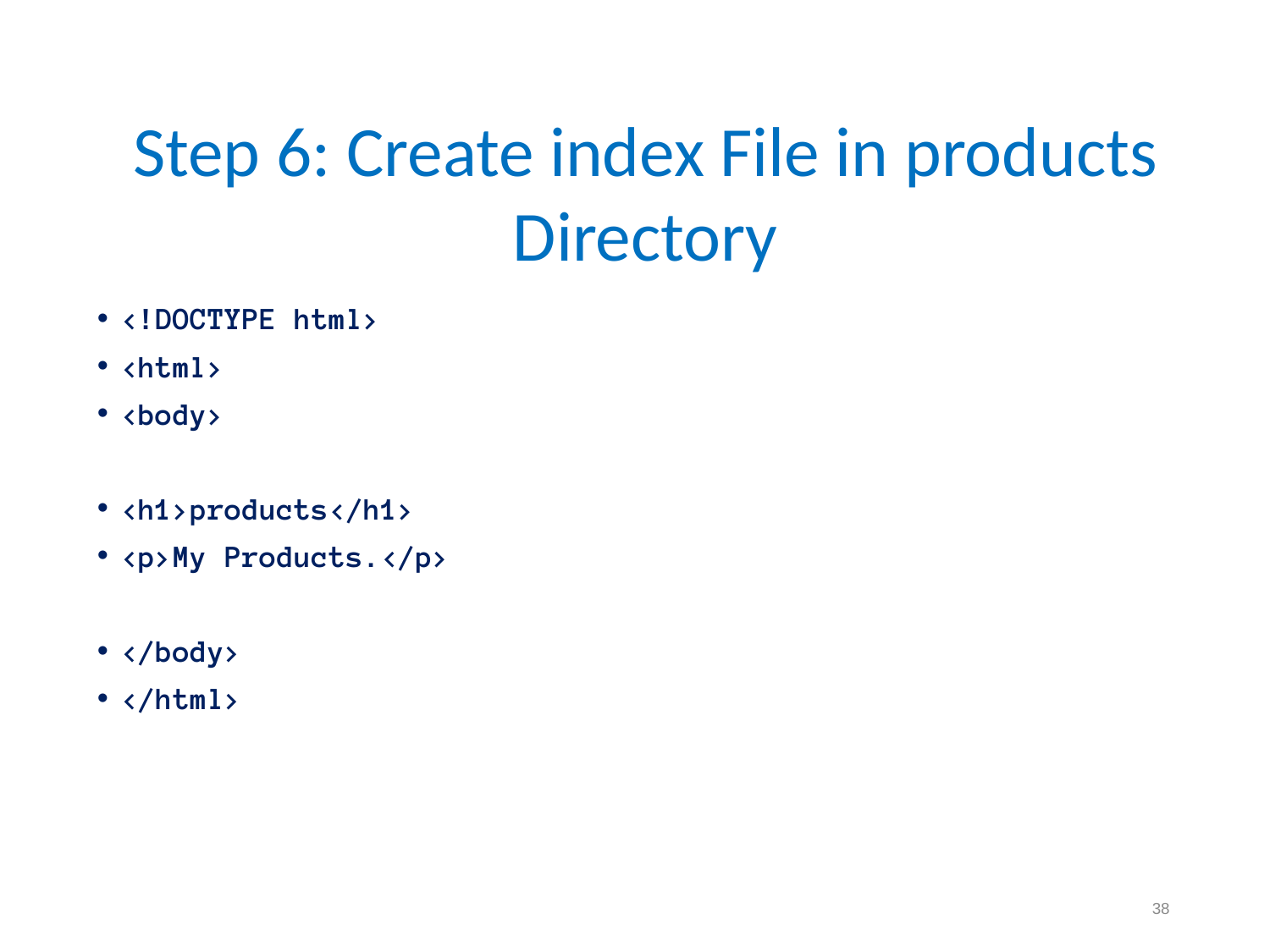

Step 6: Create index File in products Directory
<!DOCTYPE html>
<html>
<body>

<h1>products</h1>
<p>My Products.</p>

</body>
</html>
38